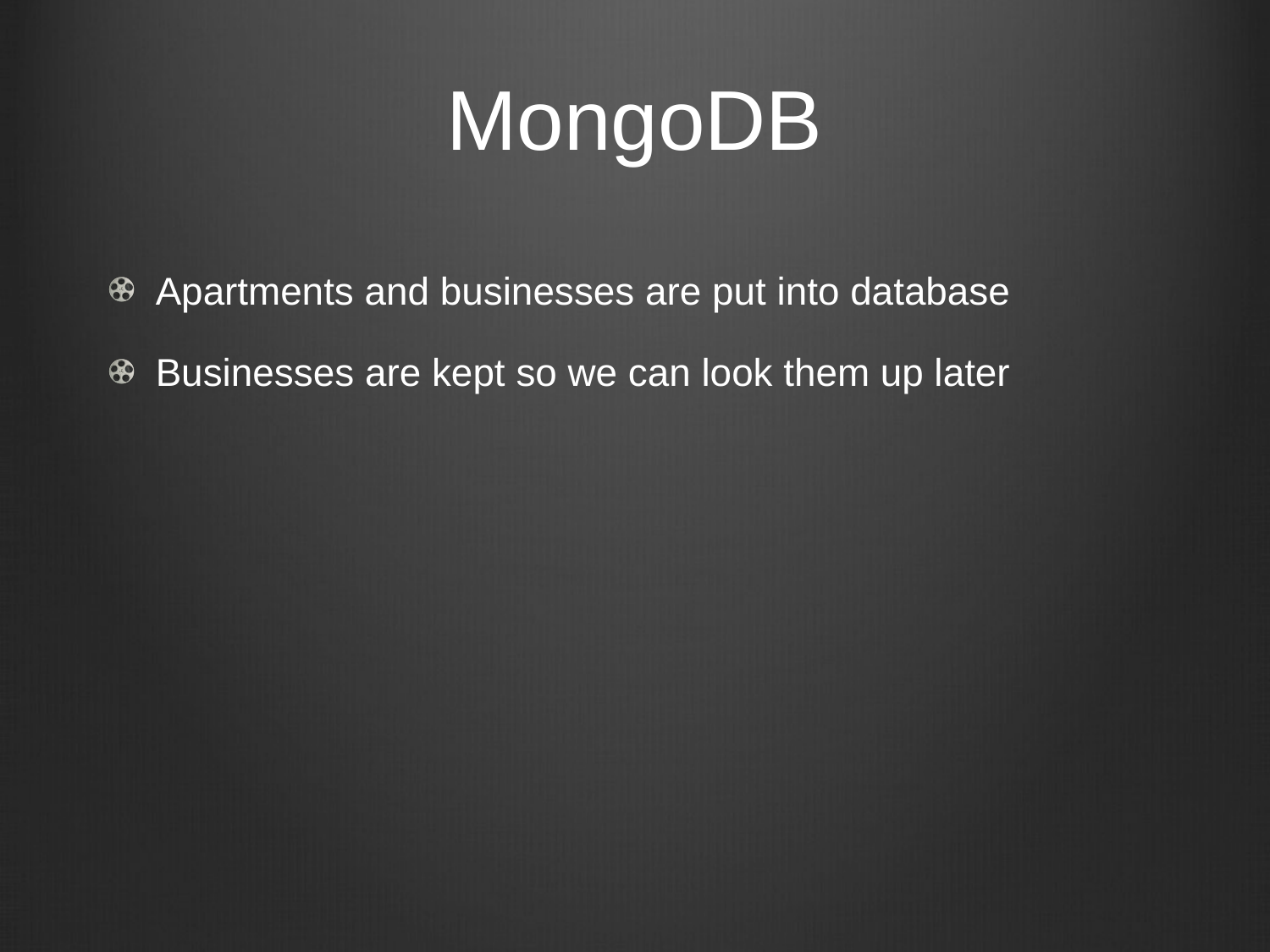

# MongoDB
Apartments and businesses are put into database
Businesses are kept so we can look them up later